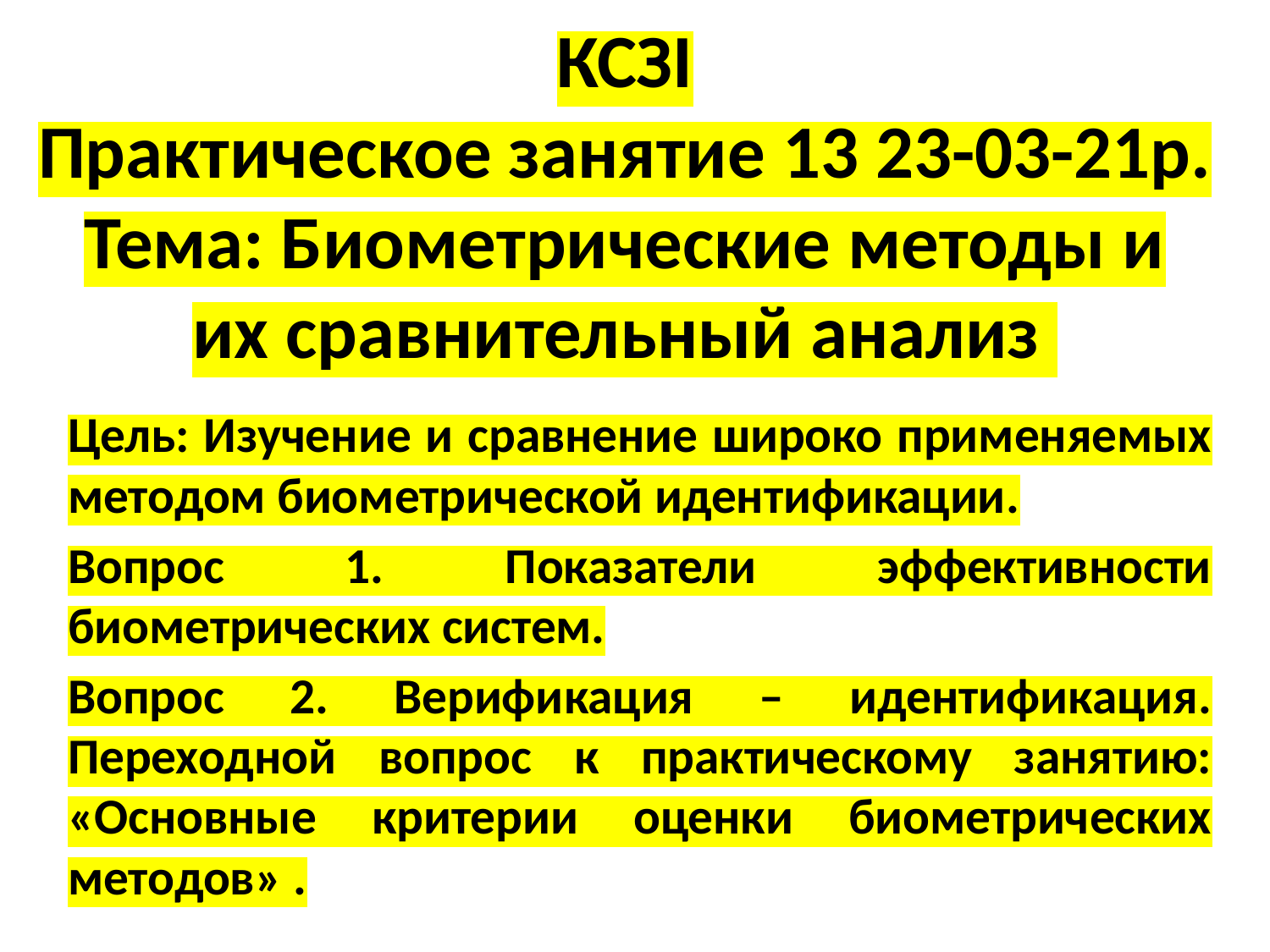

# КСЗІ Практическое занятие 13 23-03-21р. Тема: Биометрические методы и их сравнительный анализ
Цель: Изучение и сравнение широко применяемых методом биометрической идентификации.
Вопрос 1. Показатели эффективности биометрических систем.
Вопрос 2. Верификация – идентификация. Переходной вопрос к практическому занятию: «Основные критерии оценки биометрических методов» .